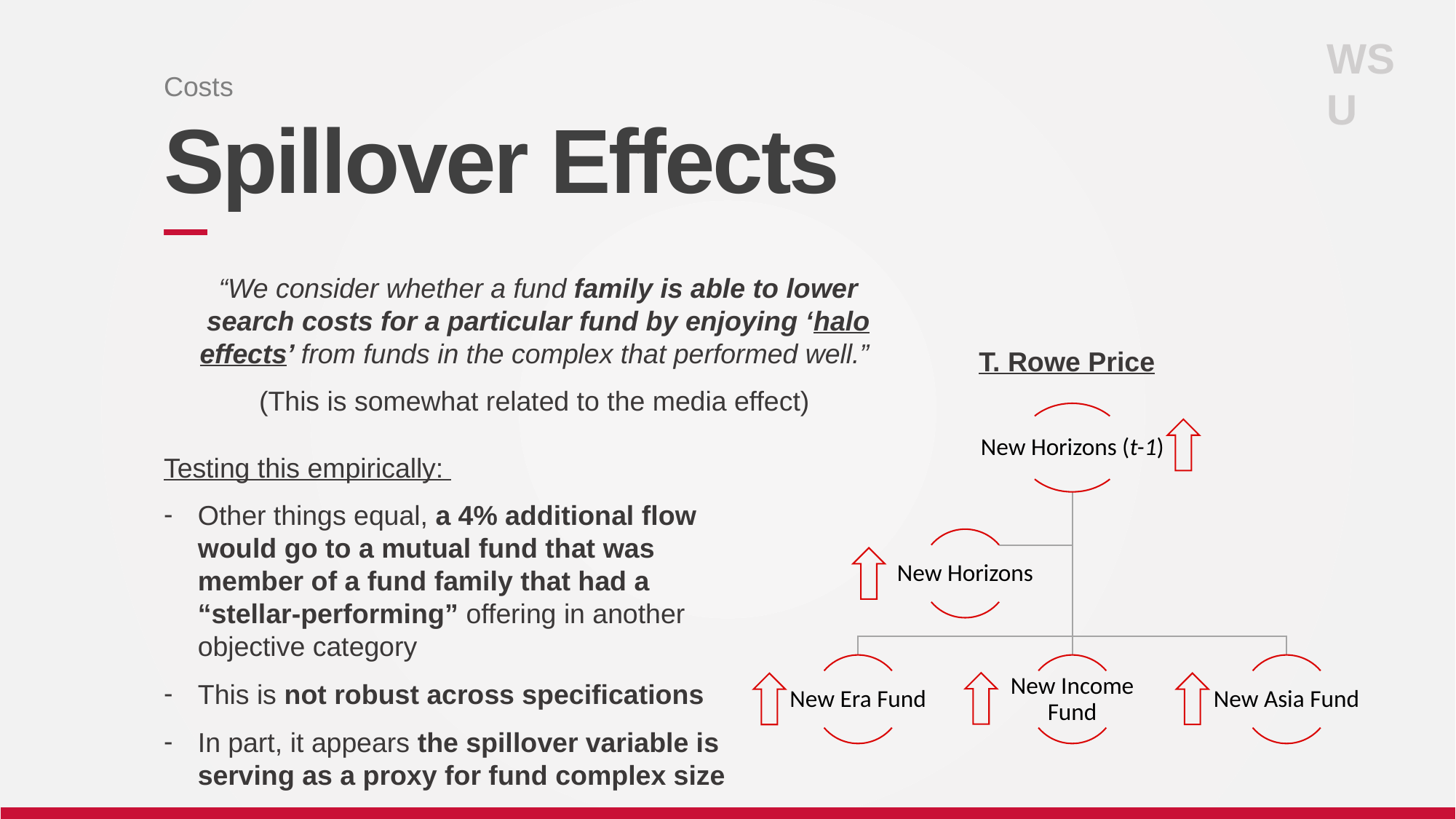

WSU
Costs
# Spillover Effects

“We consider whether a fund family is able to lower search costs for a particular fund by enjoying ‘halo effects’ from funds in the complex that performed well.”
(This is somewhat related to the media effect)

T. Rowe Price
New Horizons (t-1)
New Era Fund
New Income Fund
New Asia Fund
New Horizons

Testing this empirically:
Other things equal, a 4% additional flow would go to a mutual fund that was member of a fund family that had a “stellar-performing” offering in another objective category
This is not robust across specifications
In part, it appears the spillover variable is serving as a proxy for fund complex size